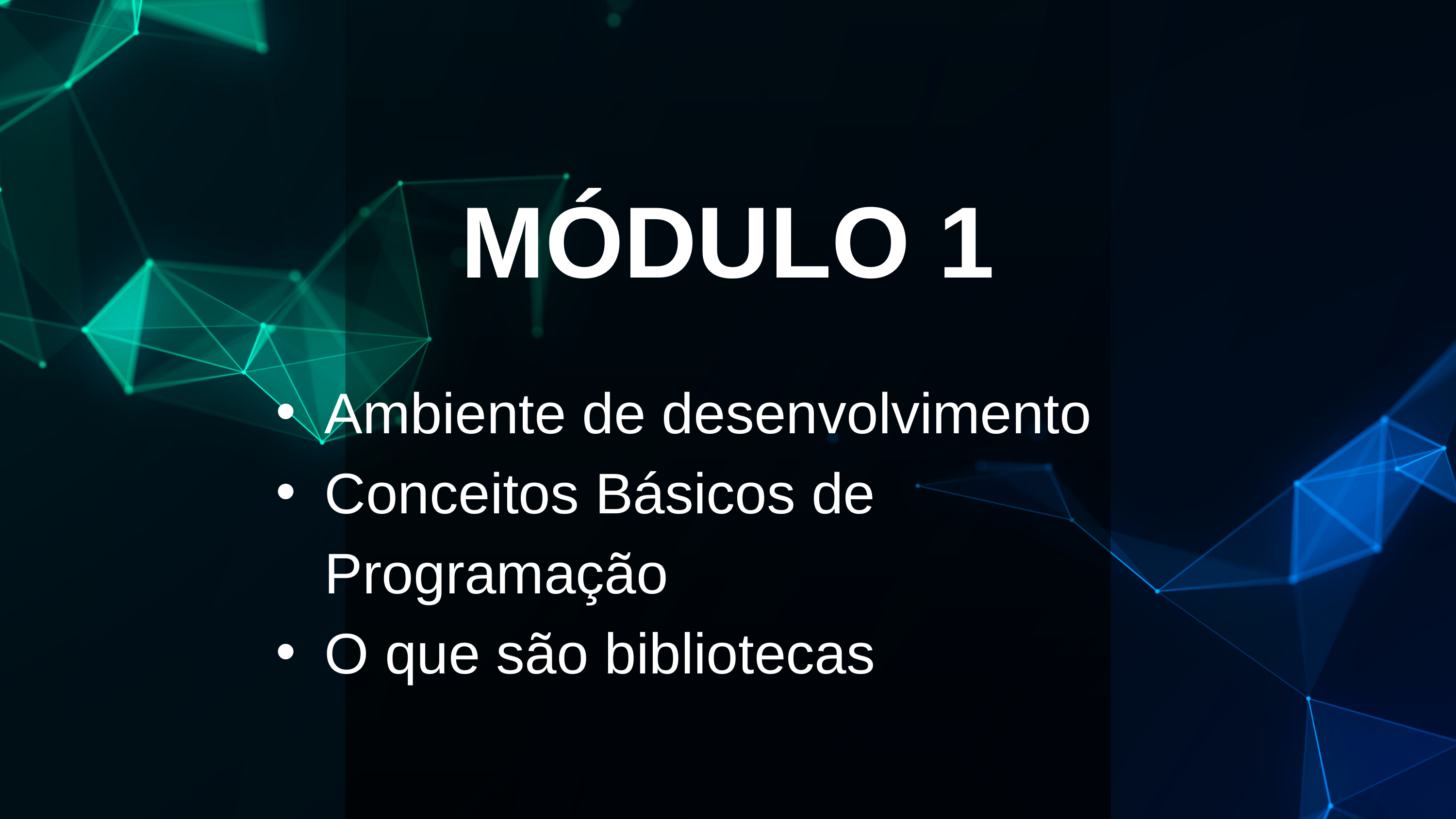

MÓDULO 1
Ambiente de desenvolvimento
Conceitos Básicos de Programação
O que são bibliotecas